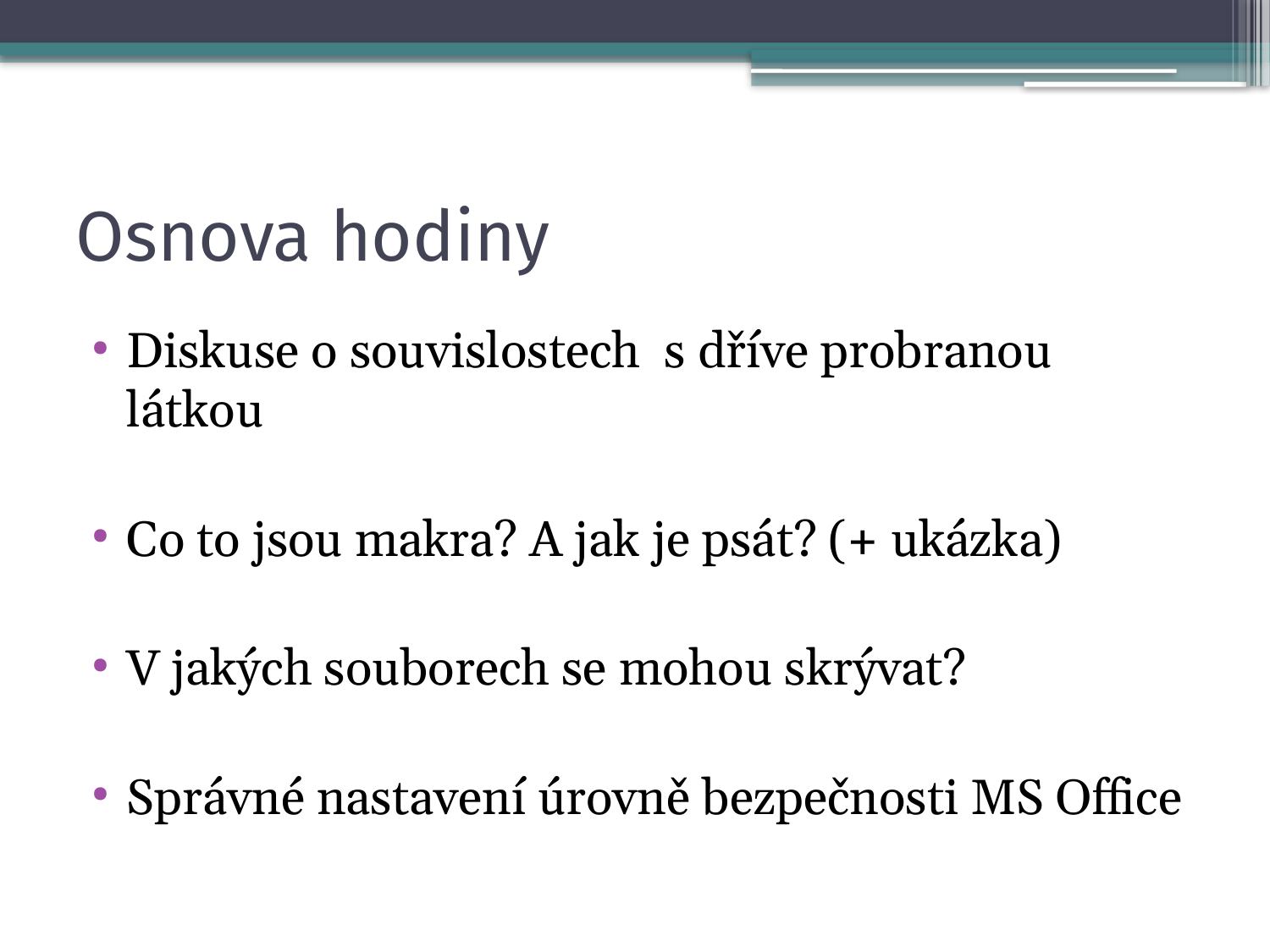

# Osnova hodiny
Diskuse o souvislostech  s dříve probranou látkou

Co to jsou makra? A jak je psát? (+ ukázka)

V jakých souborech se mohou skrývat?

Správné nastavení úrovně bezpečnosti MS Office